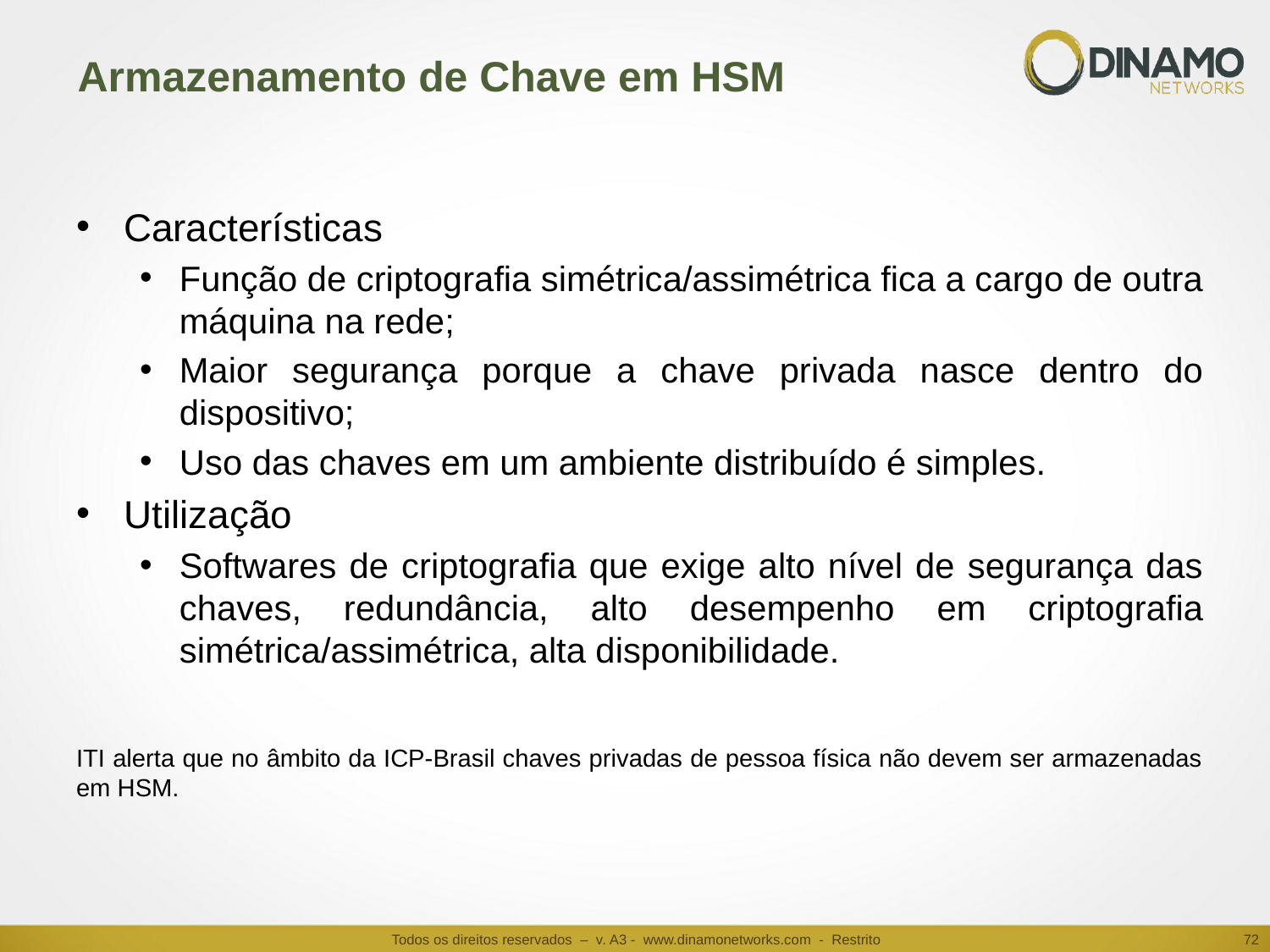

# Armazenamento de Chave em HSM
Características
Função de criptografia simétrica/assimétrica fica a cargo de outra máquina na rede;
Maior segurança porque a chave privada nasce dentro do dispositivo;
Uso das chaves em um ambiente distribuído é simples.
Utilização
Softwares de criptografia que exige alto nível de segurança das chaves, redundância, alto desempenho em criptografia simétrica/assimétrica, alta disponibilidade.

ITI alerta que no âmbito da ICP-Brasil chaves privadas de pessoa física não devem ser armazenadas em HSM.